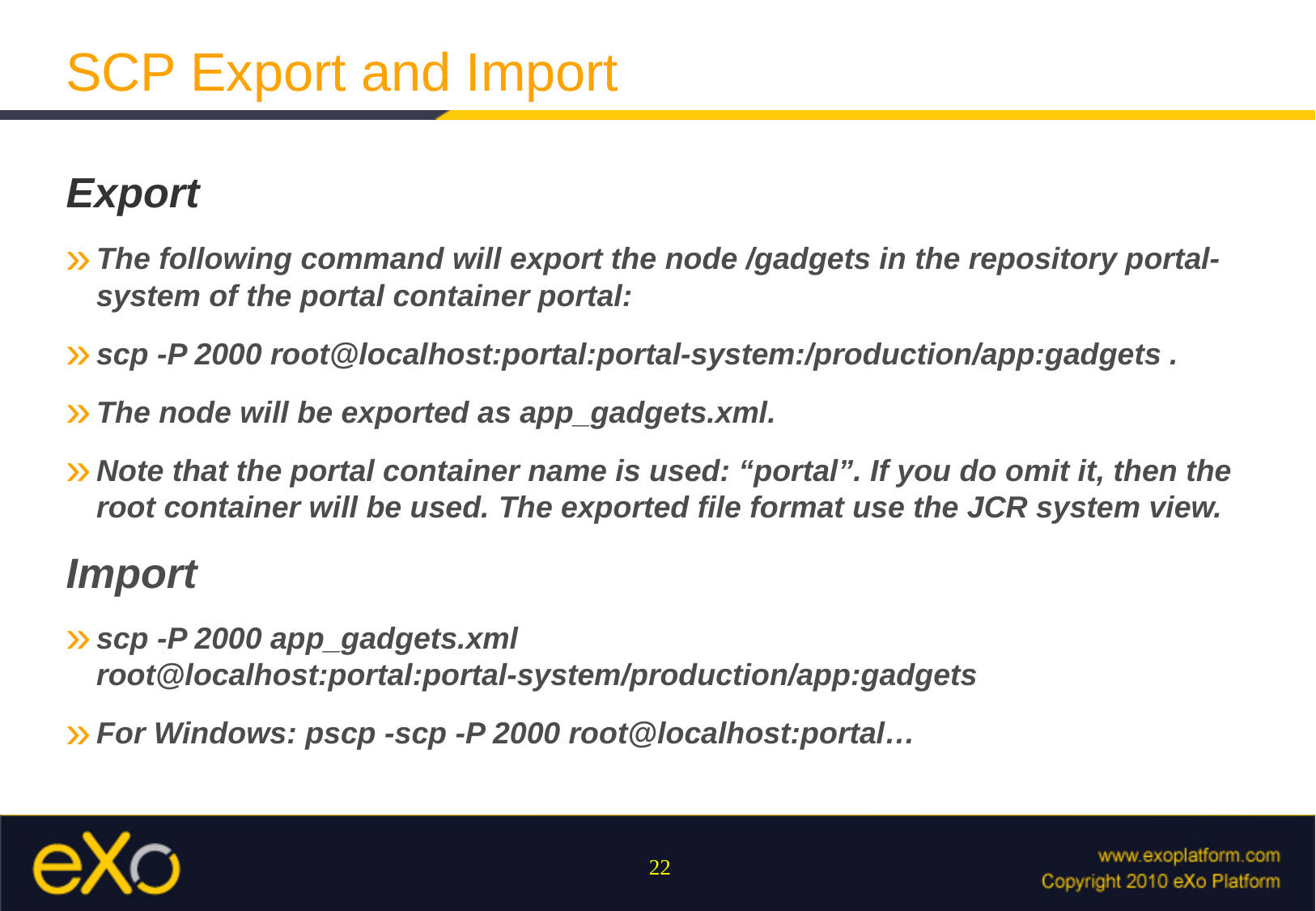

SCP Export and Import
Export
The following command will export the node /gadgets in the repository portal-system of the portal container portal:
scp -P 2000 root@localhost:portal:portal-system:/production/app:gadgets .
The node will be exported as app_gadgets.xml.
Note that the portal container name is used: “portal”. If you do omit it, then the root container will be used. The exported file format use the JCR system view.
Import
scp -P 2000 app_gadgets.xml root@localhost:portal:portal-system/production/app:gadgets
For Windows: pscp -scp -P 2000 root@localhost:portal…